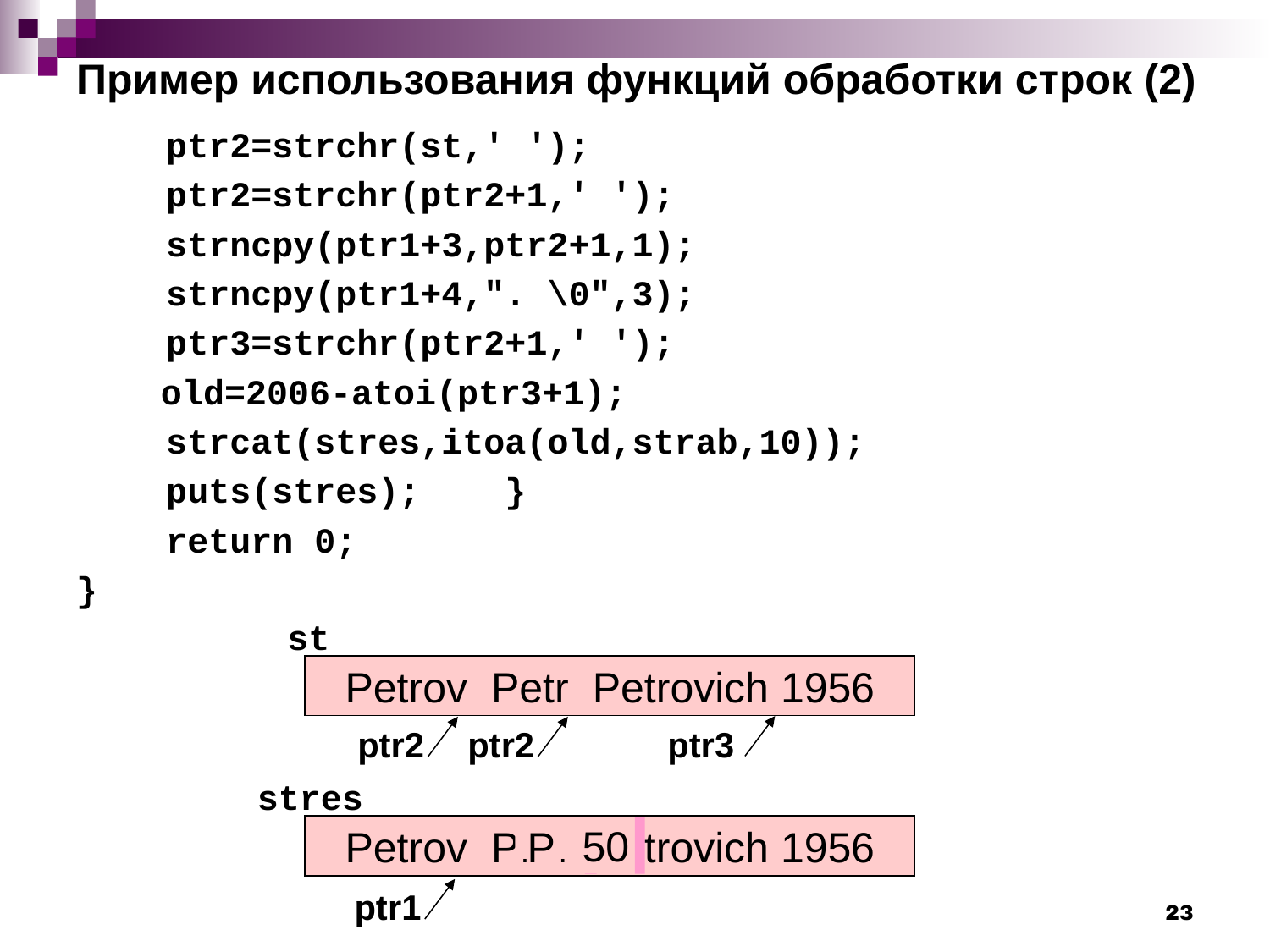

# Пример использования функций обработки строк (2)
	  ptr2=strchr(st,' ');
	  ptr2=strchr(ptr2+1,' ');
	  strncpy(ptr1+3,ptr2+1,1);
	  strncpy(ptr1+4,". \0",3);
	  ptr3=strchr(ptr2+1,' ');
    old=2006-atoi(ptr3+1);
	  strcat(stres,itoa(old,strab,10));
	  puts(stres);	}
	  return 0;
}
st
Petrov  Petr  Petrovich 1956
ptr2
ptr2
ptr3

stres
Petrov  Petr  Petrovich 1956

 50
P
.
.
23
ptr1